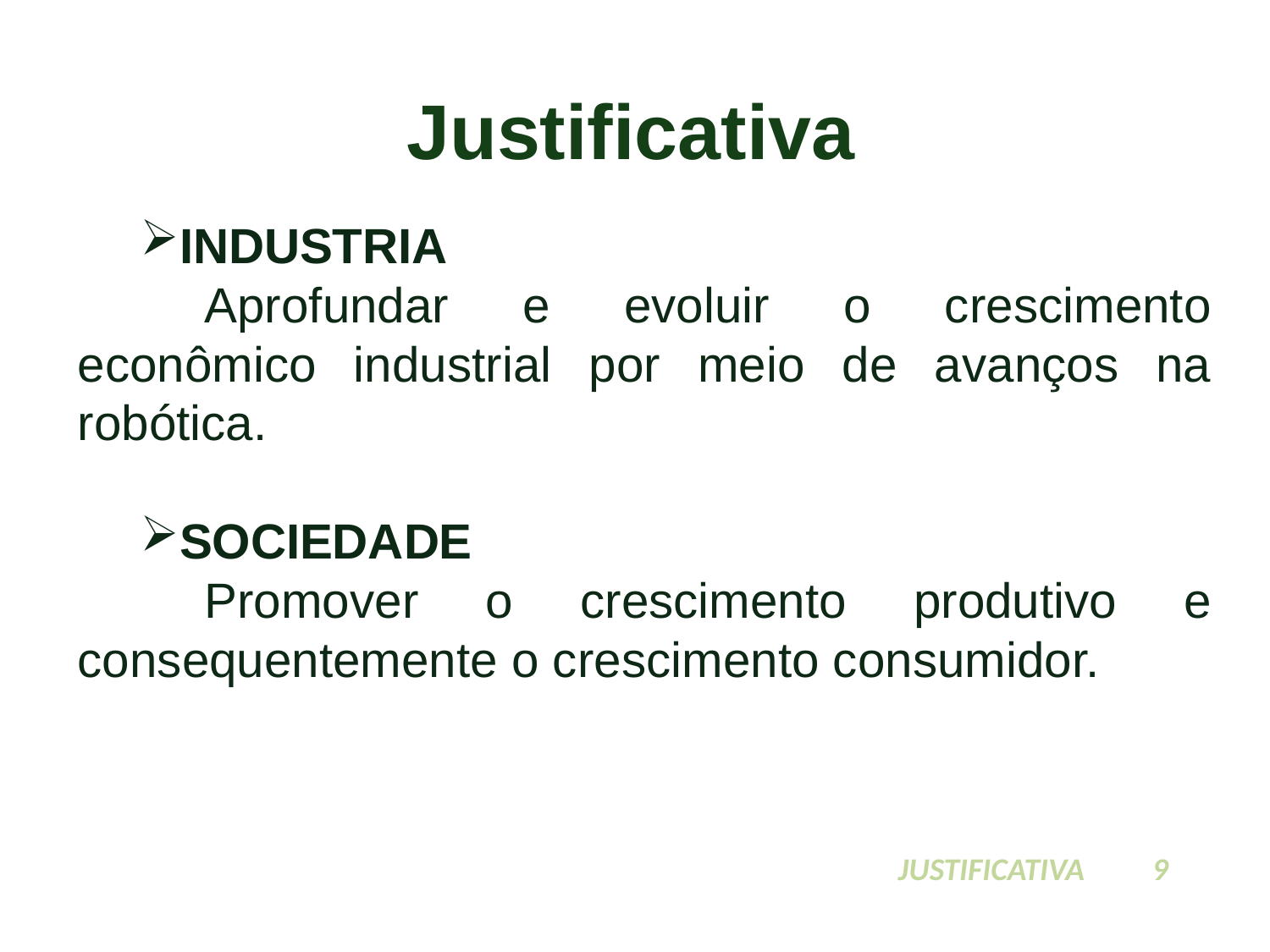

# Justificativa
INDUSTRIA
	Aprofundar e evoluir o crescimento econômico industrial por meio de avanços na robótica.

SOCIEDADE
	Promover o crescimento produtivo e consequentemente o crescimento consumidor.

JUSTIFICATIVA	9